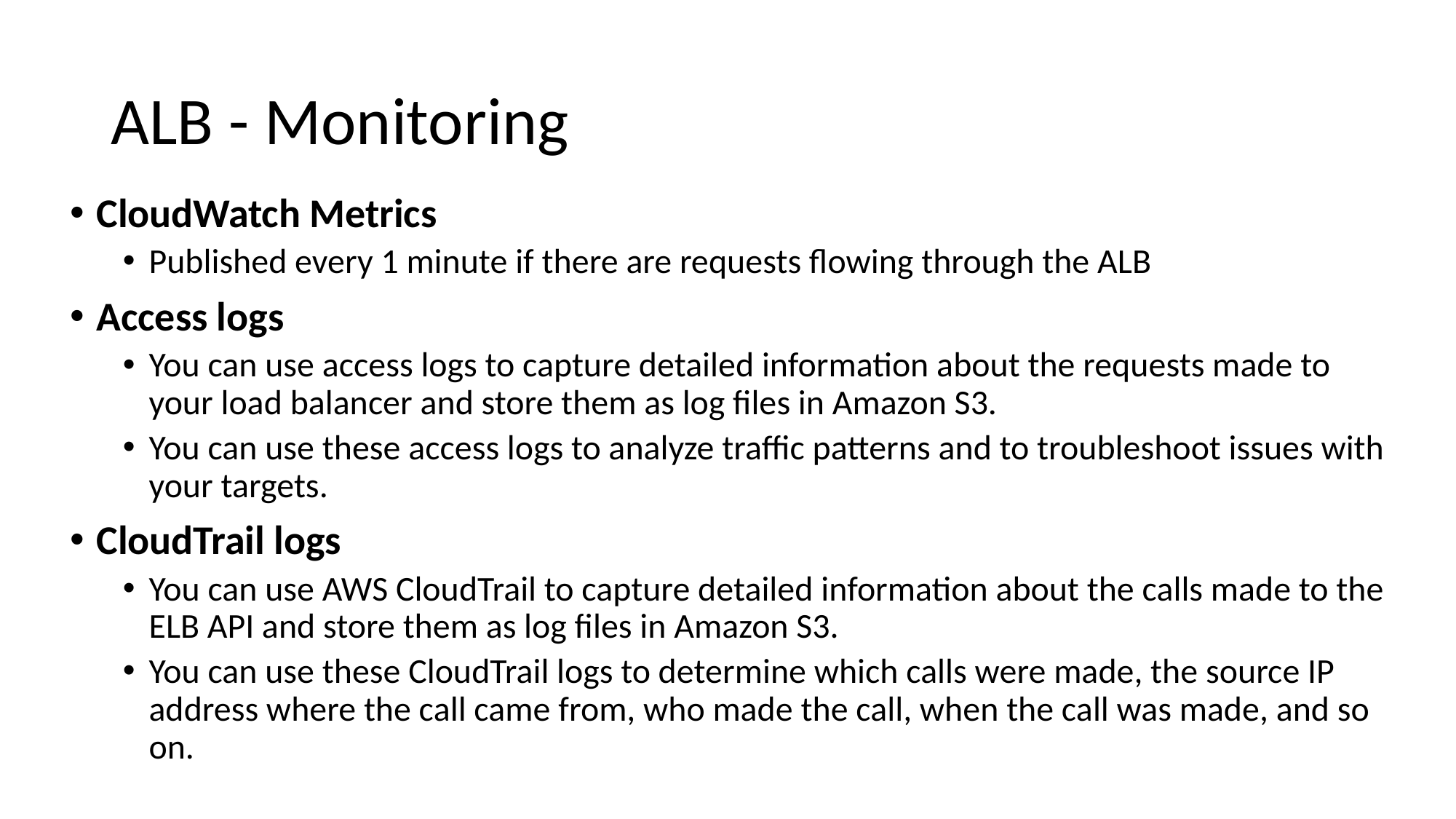

# ALB - Monitoring
CloudWatch Metrics
Published every 1 minute if there are requests flowing through the ALB
Access logs
You can use access logs to capture detailed information about the requests made to your load balancer and store them as log files in Amazon S3.
You can use these access logs to analyze traffic patterns and to troubleshoot issues with your targets.
CloudTrail logs
You can use AWS CloudTrail to capture detailed information about the calls made to the ELB API and store them as log files in Amazon S3.
You can use these CloudTrail logs to determine which calls were made, the source IP address where the call came from, who made the call, when the call was made, and so on.